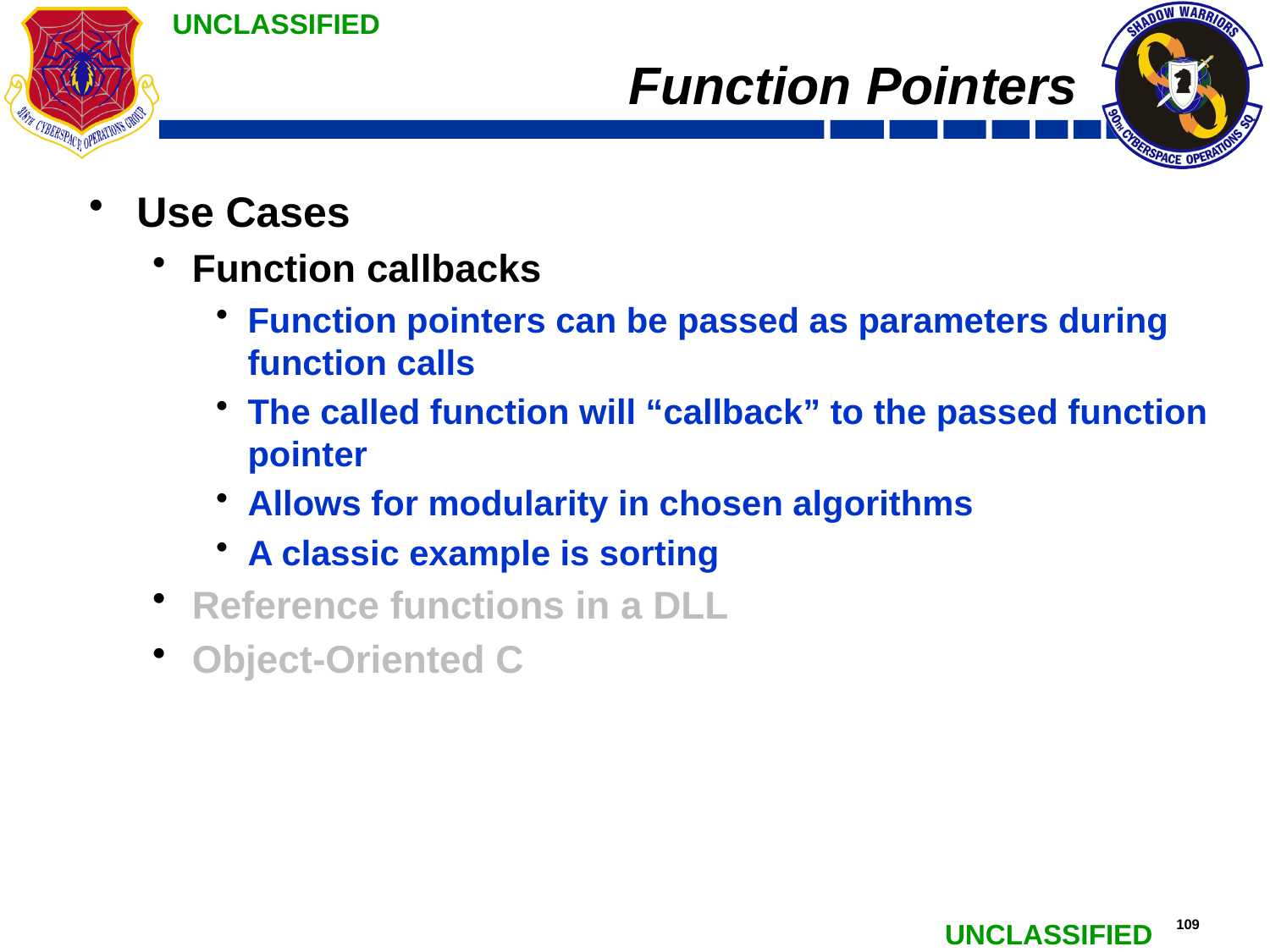

# Function Pointers
Use Cases
Function callbacks
Function pointers can be passed as parameters during function calls
The called function will “callback” to the passed function pointer
Allows for modularity in chosen algorithms
A classic example is sorting
Reference functions in a DLL
Object-Oriented C